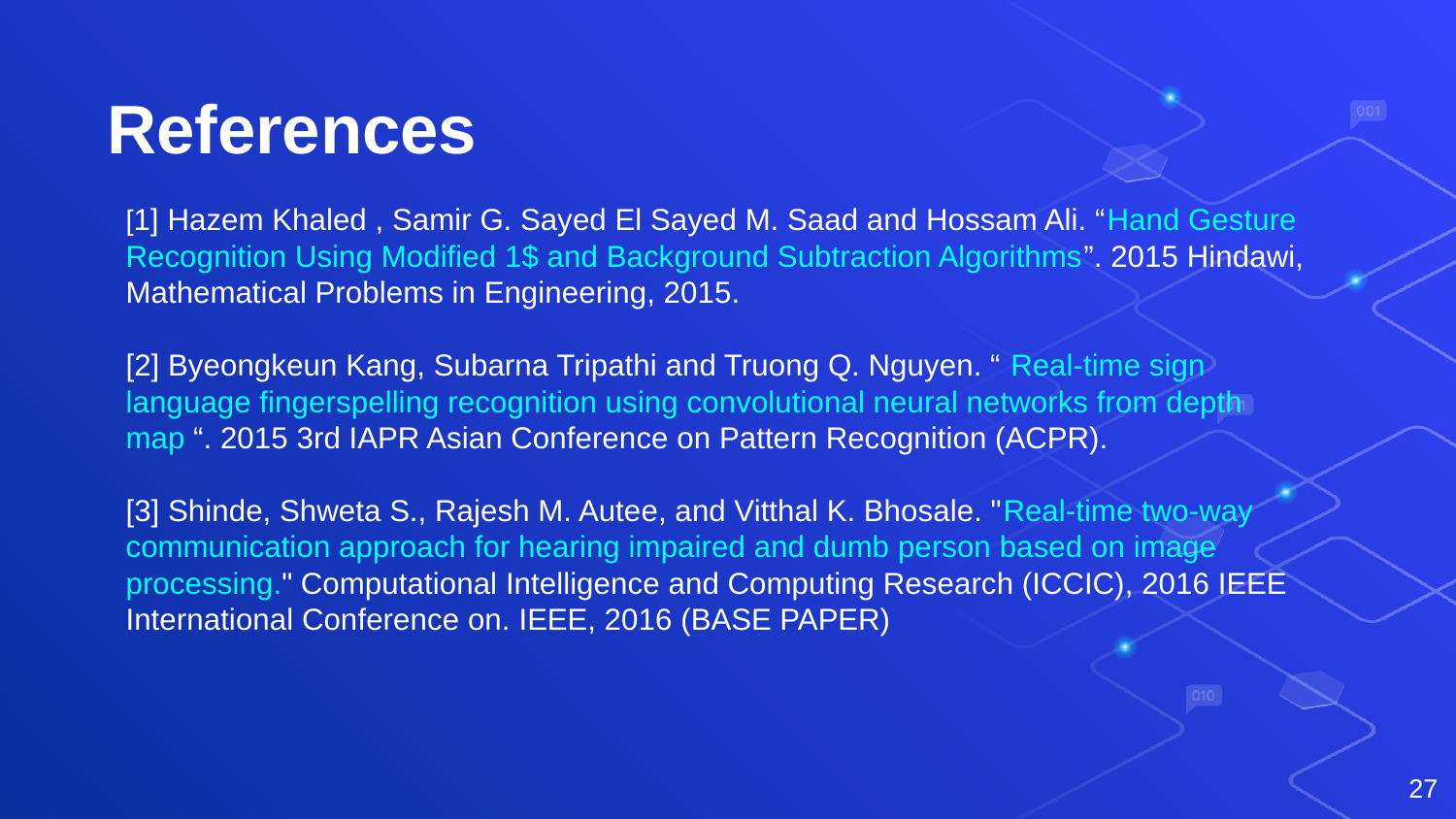

References
[1] Hazem Khaled , Samir G. Sayed El Sayed M. Saad and Hossam Ali. “Hand Gesture Recognition Using Modified 1$ and Background Subtraction Algorithms”. 2015 Hindawi, Mathematical Problems in Engineering, 2015.

[2] Byeongkeun Kang, Subarna Tripathi and Truong Q. Nguyen. “ Real-time sign language fingerspelling recognition using convolutional neural networks from depth map “. 2015 3rd IAPR Asian Conference on Pattern Recognition (ACPR).

[3] Shinde, Shweta S., Rajesh M. Autee, and Vitthal K. Bhosale. "Real-time two-way communication approach for hearing impaired and dumb person based on image processing." Computational Intelligence and Computing Research (ICCIC), 2016 IEEE International Conference on. IEEE, 2016 (BASE PAPER)

27